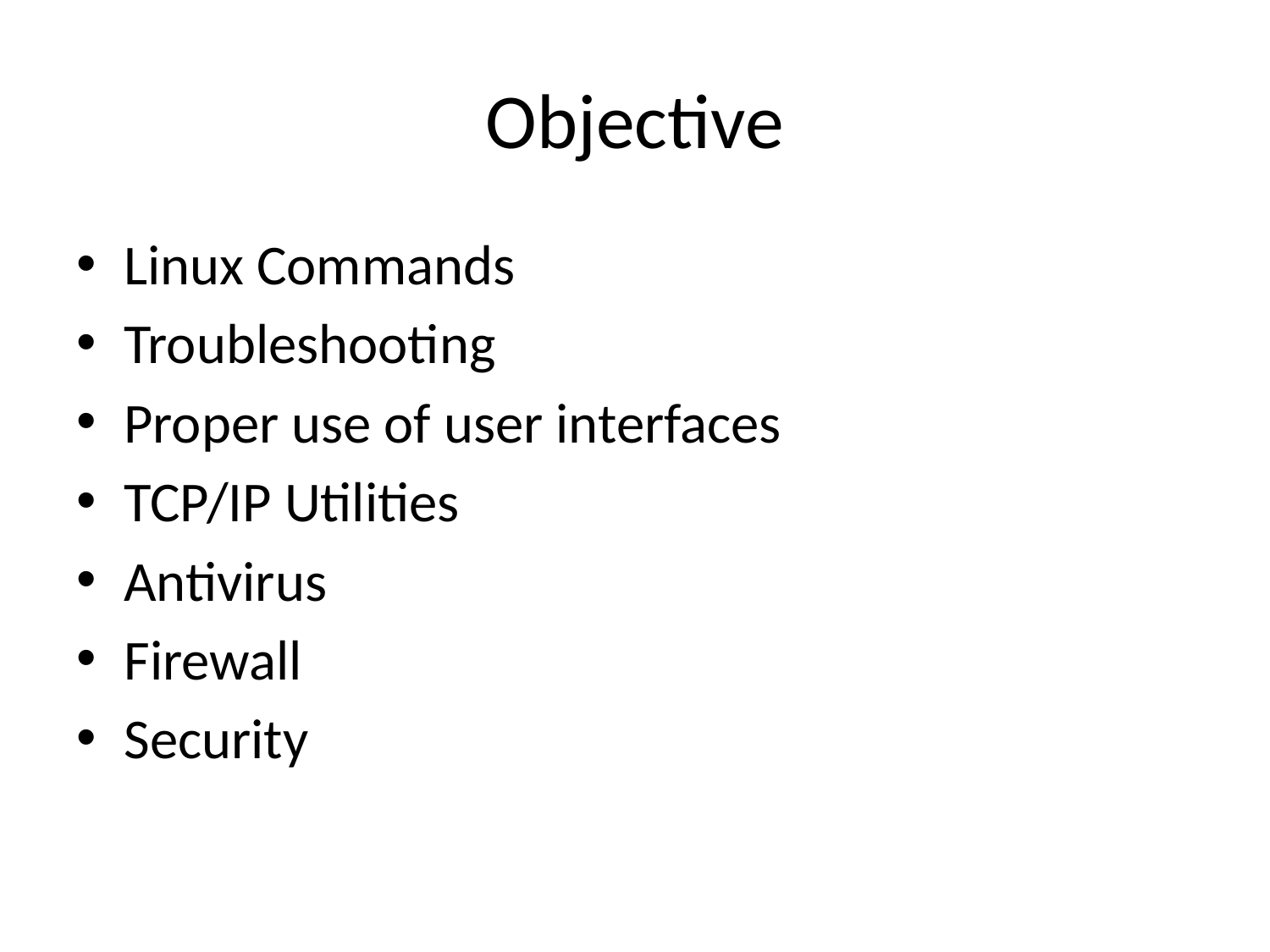

# Objective
Linux Commands
Troubleshooting
Proper use of user interfaces
TCP/IP Utilities
Antivirus
Firewall
Security